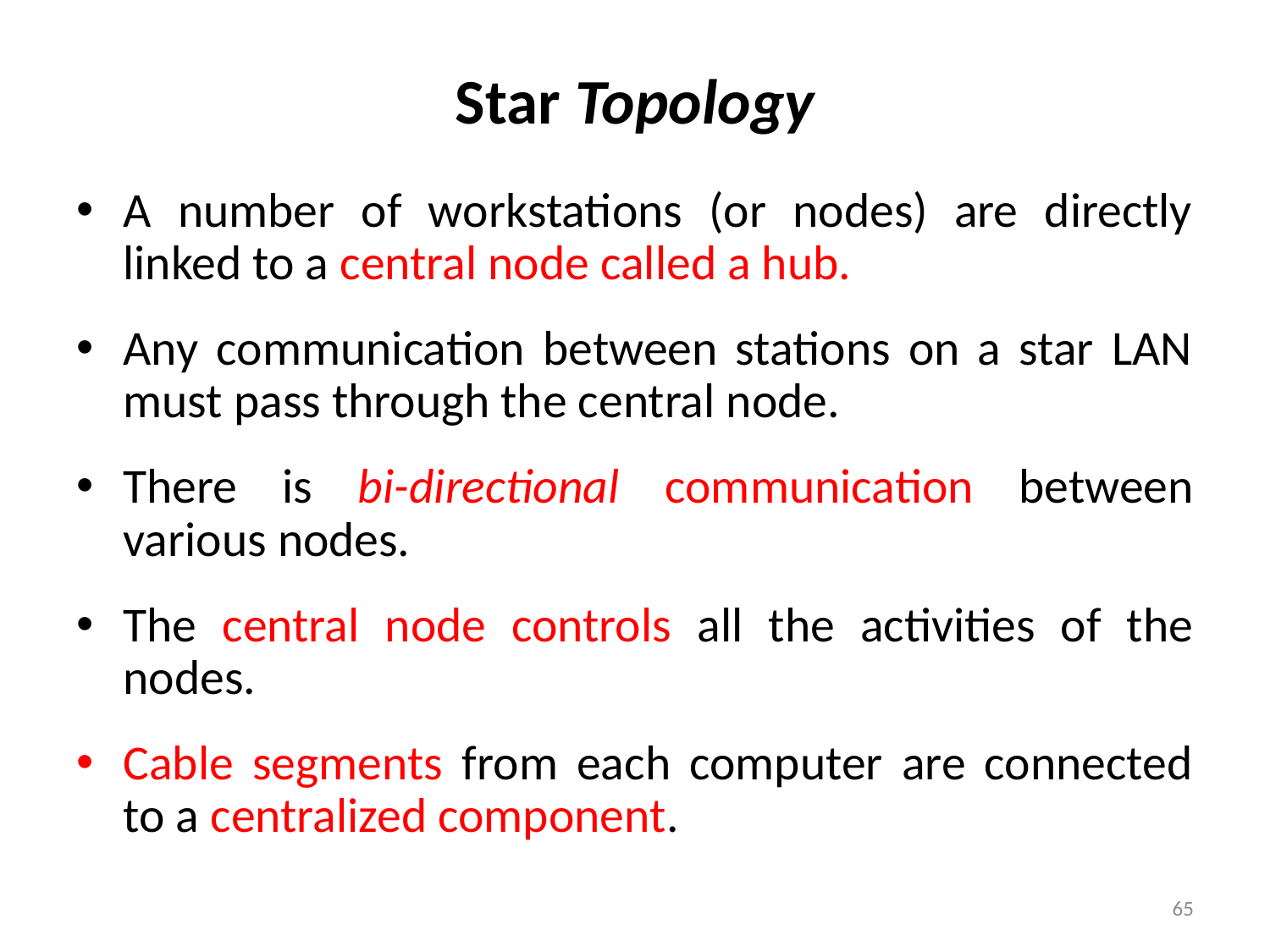

# Star Topology
A number of workstations (or nodes) are directly linked to a central node called a hub.

Any communication between stations on a star LAN must pass through the central node.

There is bi-directional communication between various nodes.

The central node controls all the activities of the nodes.

Cable segments from each computer are connected to a centralized component.
65